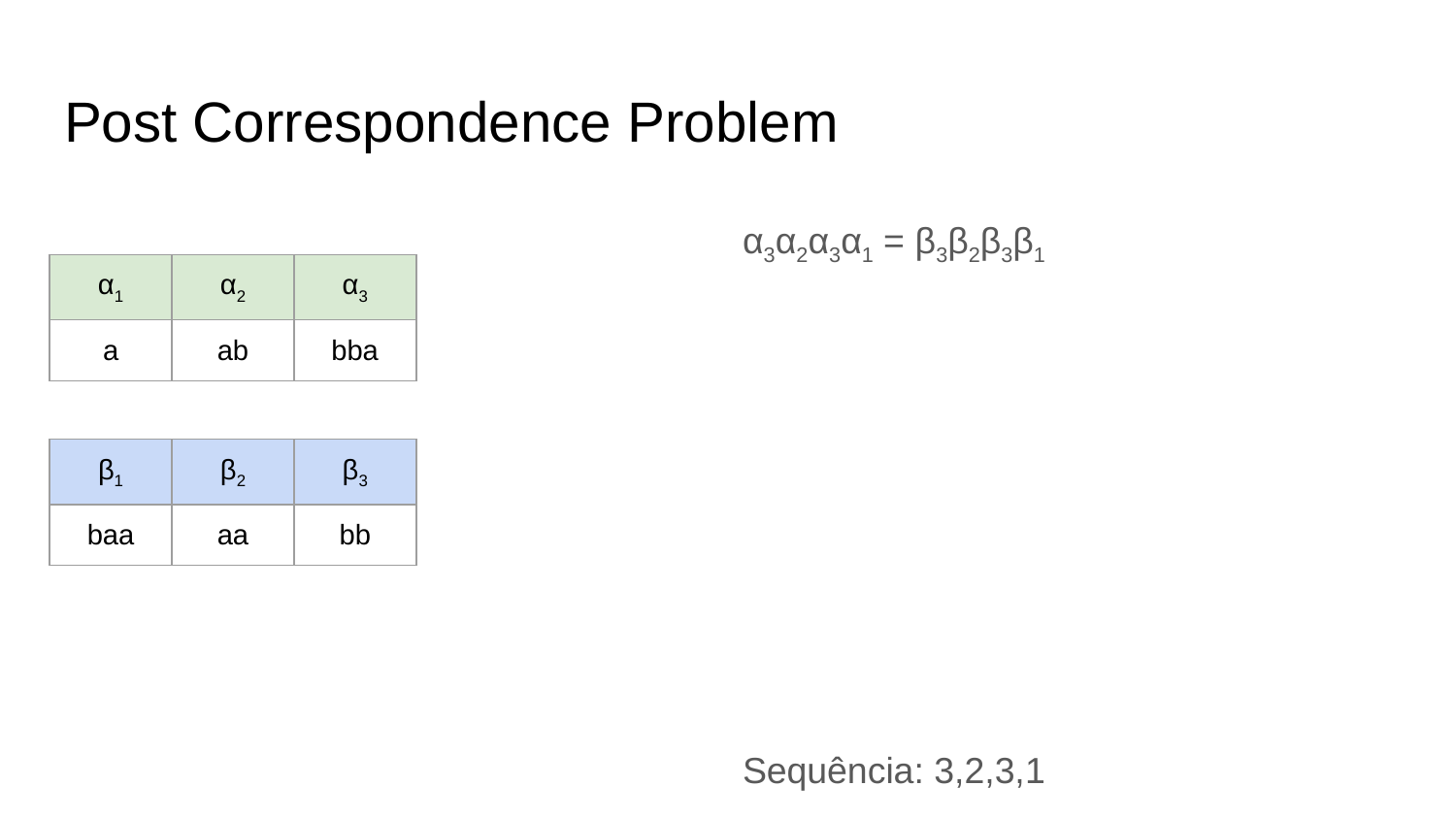

# Post Correspondence Problem
α3α2α3α1 = β3β2β3β1

Sequência: 3,2,3,1
| α1 | α2 | α3 |
| --- | --- | --- |
| a | ab | bba |
| β1 | β2 | β3 |
| --- | --- | --- |
| baa | aa | bb |